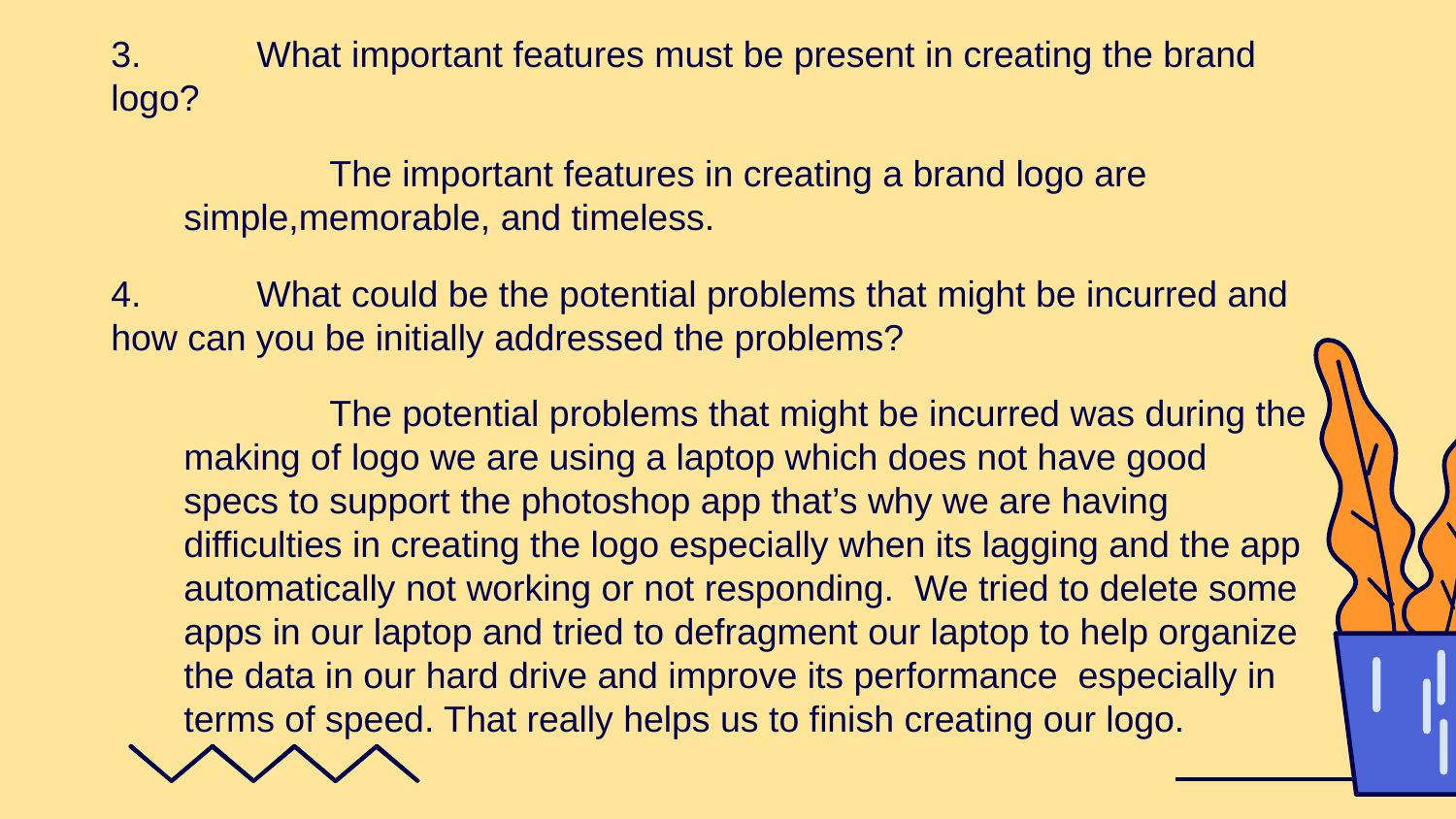

3. 	What important features must be present in creating the brand logo?
	The important features in creating a brand logo are simple,memorable, and timeless.
4.	What could be the potential problems that might be incurred and how can you be initially addressed the problems?
	The potential problems that might be incurred was during the making of logo we are using a laptop which does not have good specs to support the photoshop app that’s why we are having difficulties in creating the logo especially when its lagging and the app automatically not working or not responding.  We tried to delete some apps in our laptop and tried to defragment our laptop to help organize the data in our hard drive and improve its performance  especially in terms of speed. That really helps us to finish creating our logo.